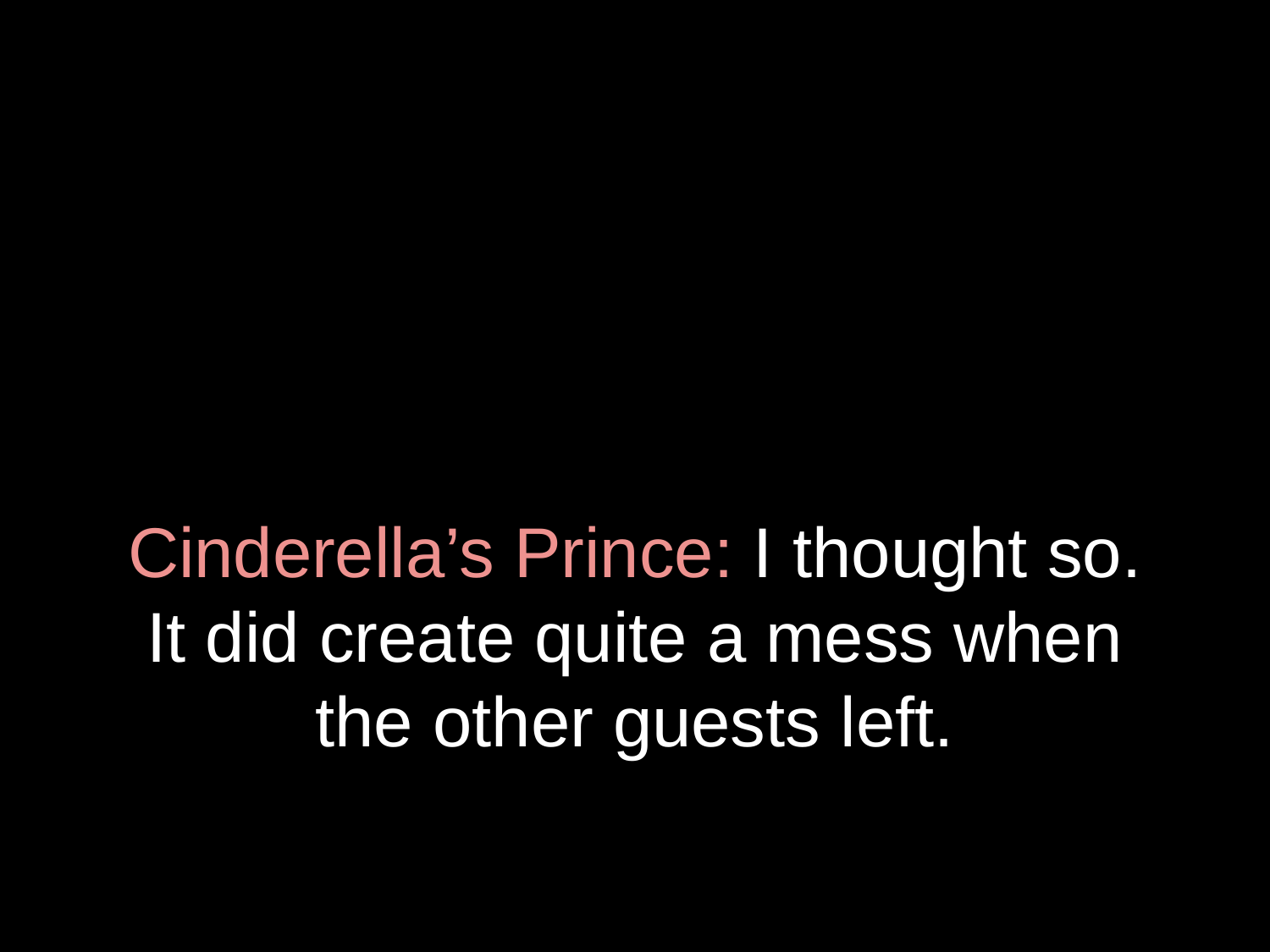

# Cinderella’s Prince: I thought so. It did create quite a mess when the other guests left.